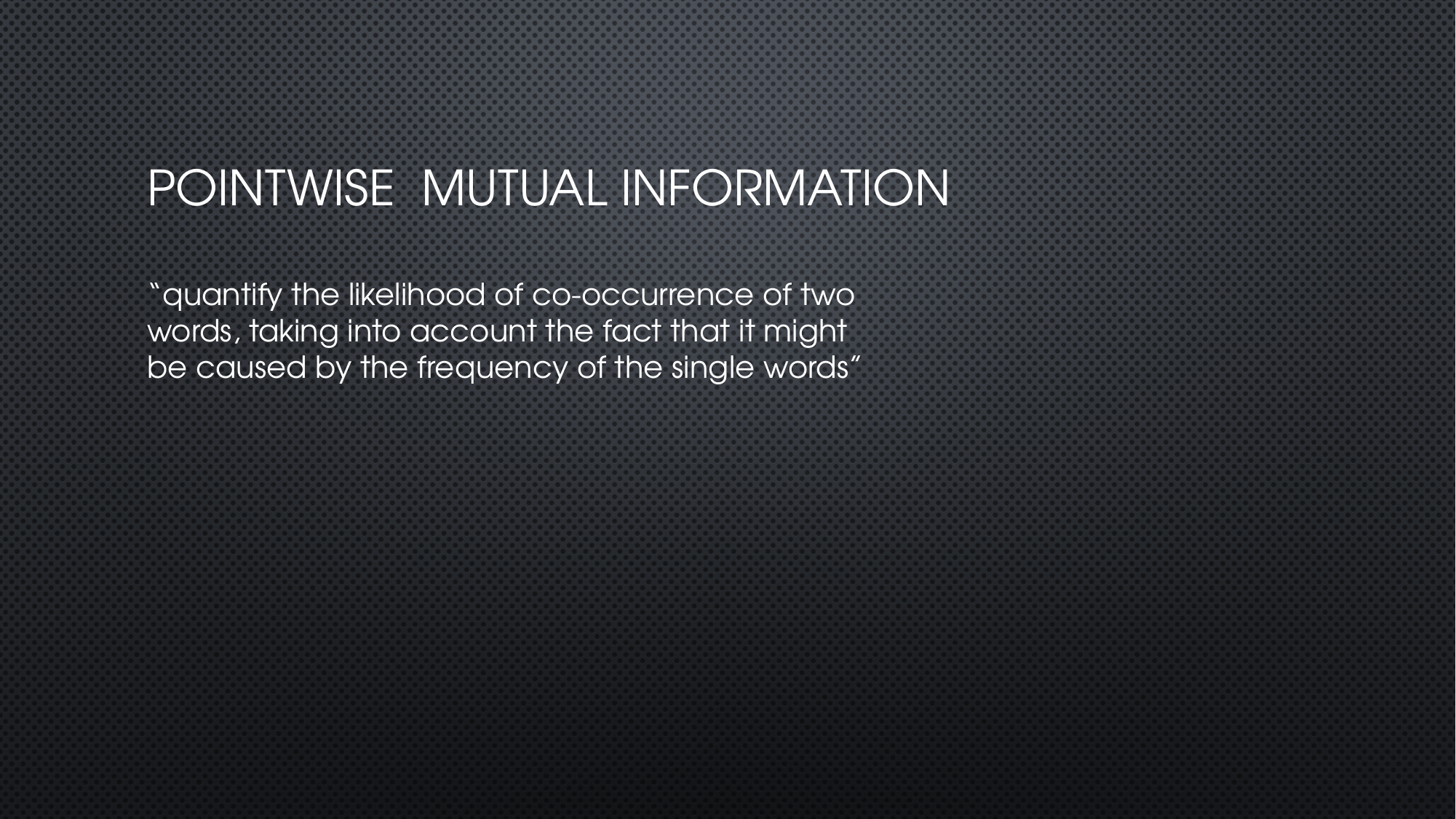

# Pointwise  mutual information
“quantify the likelihood of co-occurrence of two words, taking into account the fact that it might be caused by the frequency of the single words”